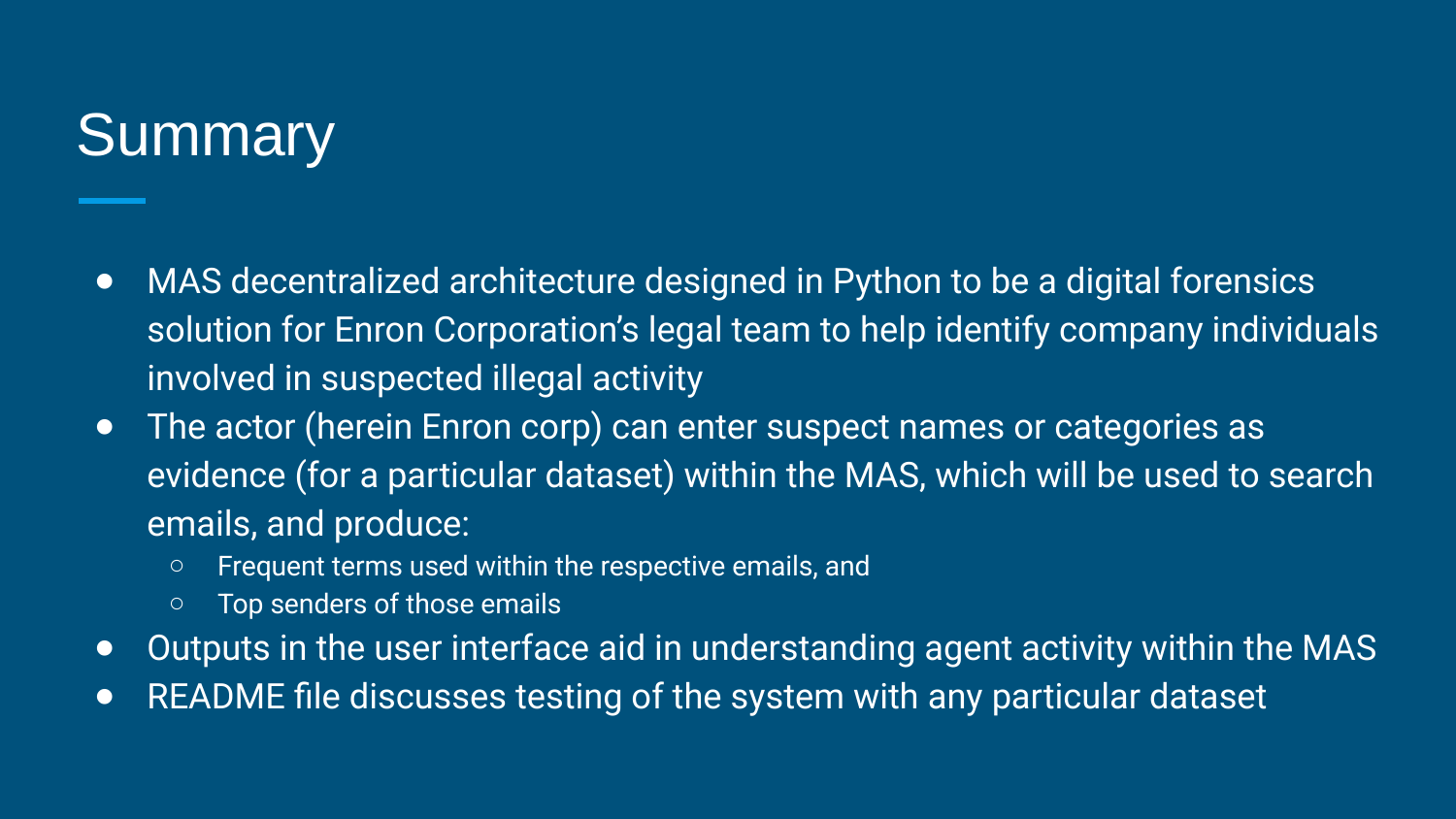

# Summary
MAS decentralized architecture designed in Python to be a digital forensics solution for Enron Corporation’s legal team to help identify company individuals involved in suspected illegal activity
The actor (herein Enron corp) can enter suspect names or categories as evidence (for a particular dataset) within the MAS, which will be used to search emails, and produce:
Frequent terms used within the respective emails, and
Top senders of those emails
Outputs in the user interface aid in understanding agent activity within the MAS
README file discusses testing of the system with any particular dataset